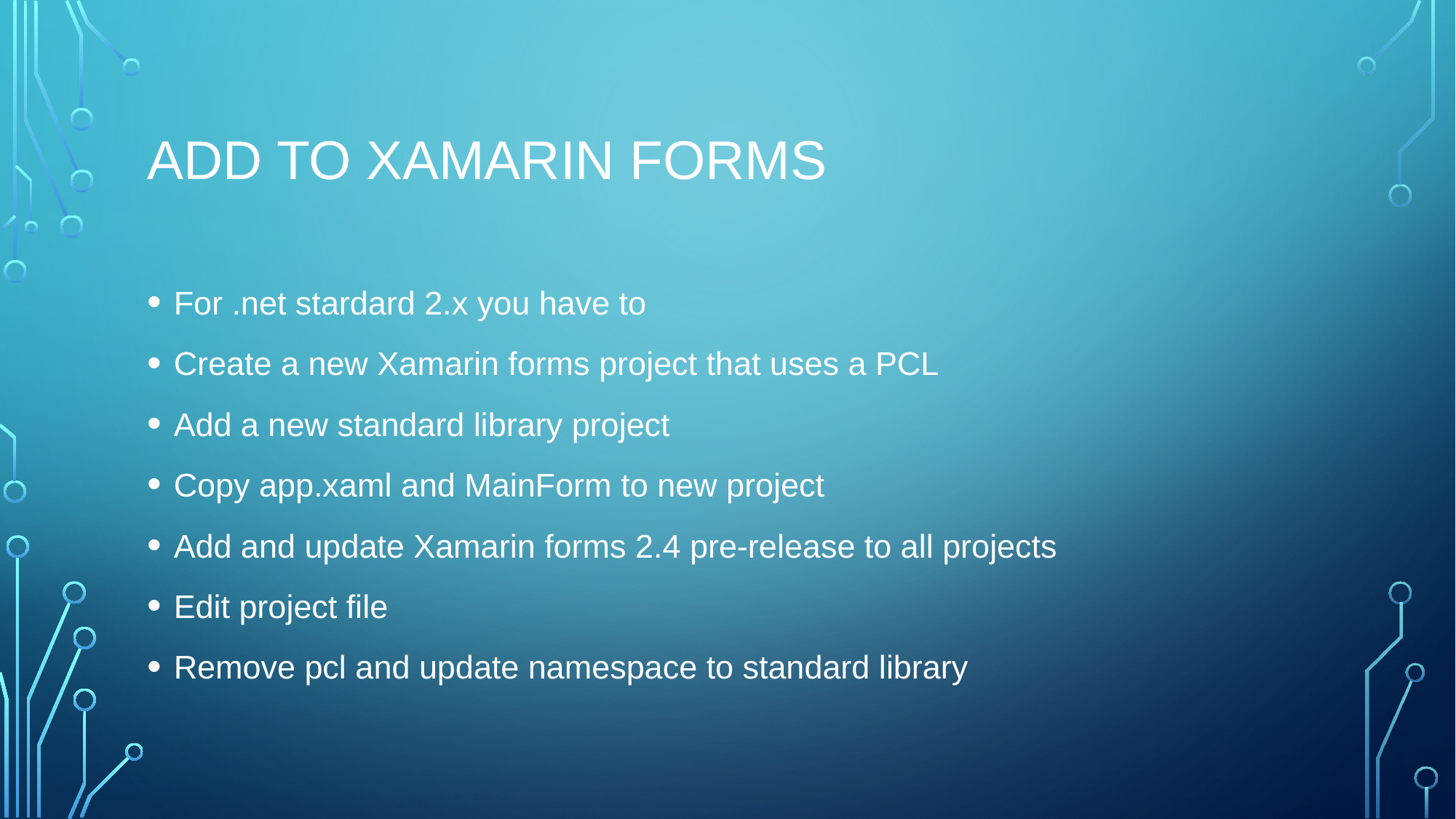

# Add to Xamarin forms
For .net stardard 2.x you have to
Create a new Xamarin forms project that uses a PCL
Add a new standard library project
Copy app.xaml and MainForm to new project
Add and update Xamarin forms 2.4 pre-release to all projects
Edit project file
Remove pcl and update namespace to standard library